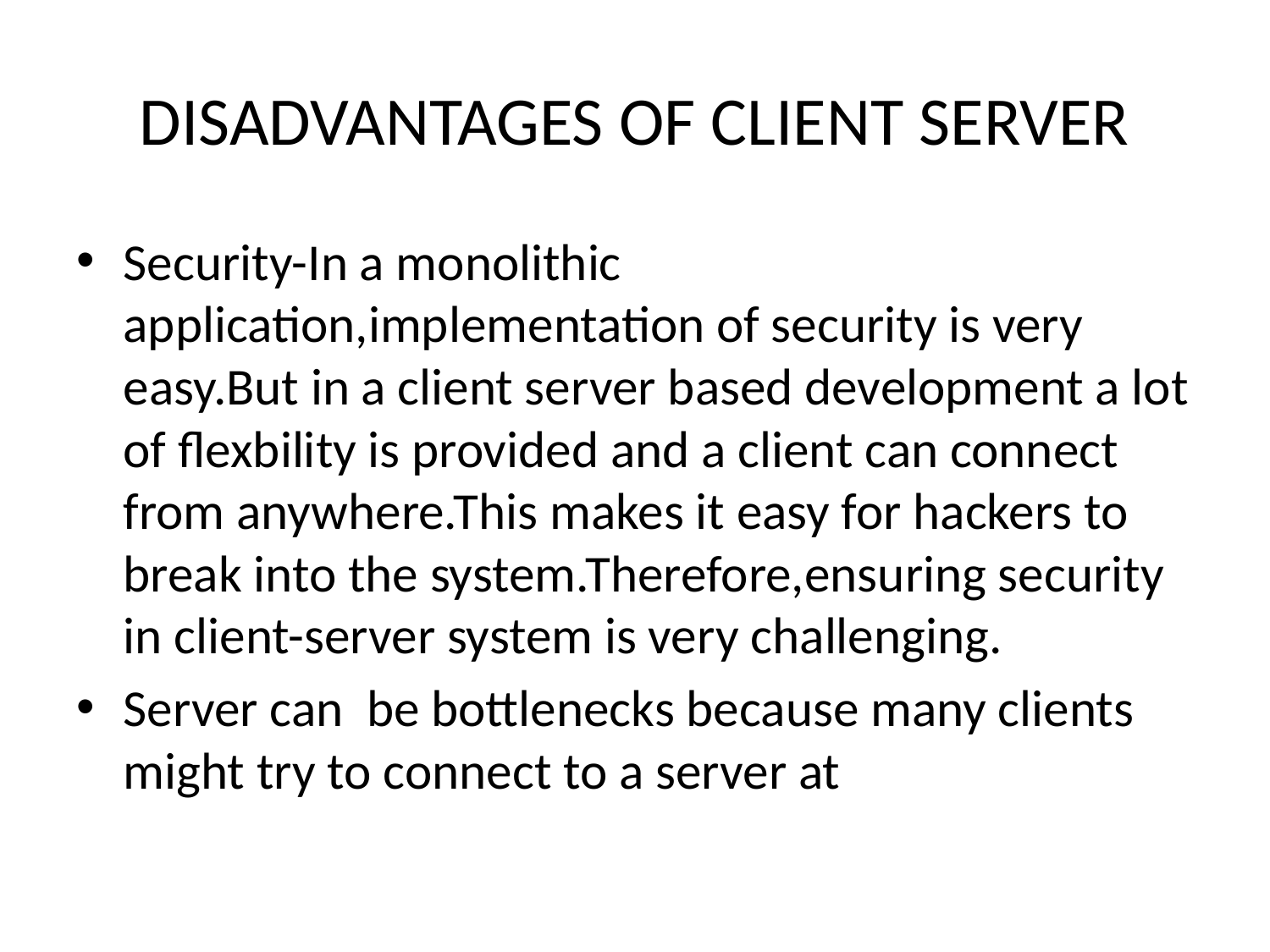

# DISADVANTAGES OF CLIENT SERVER
Security-In a monolithic application,implementation of security is very easy.But in a client server based development a lot of flexbility is provided and a client can connect from anywhere.This makes it easy for hackers to break into the system.Therefore,ensuring security in client-server system is very challenging.
Server can  be bottlenecks because many clients might try to connect to a server at